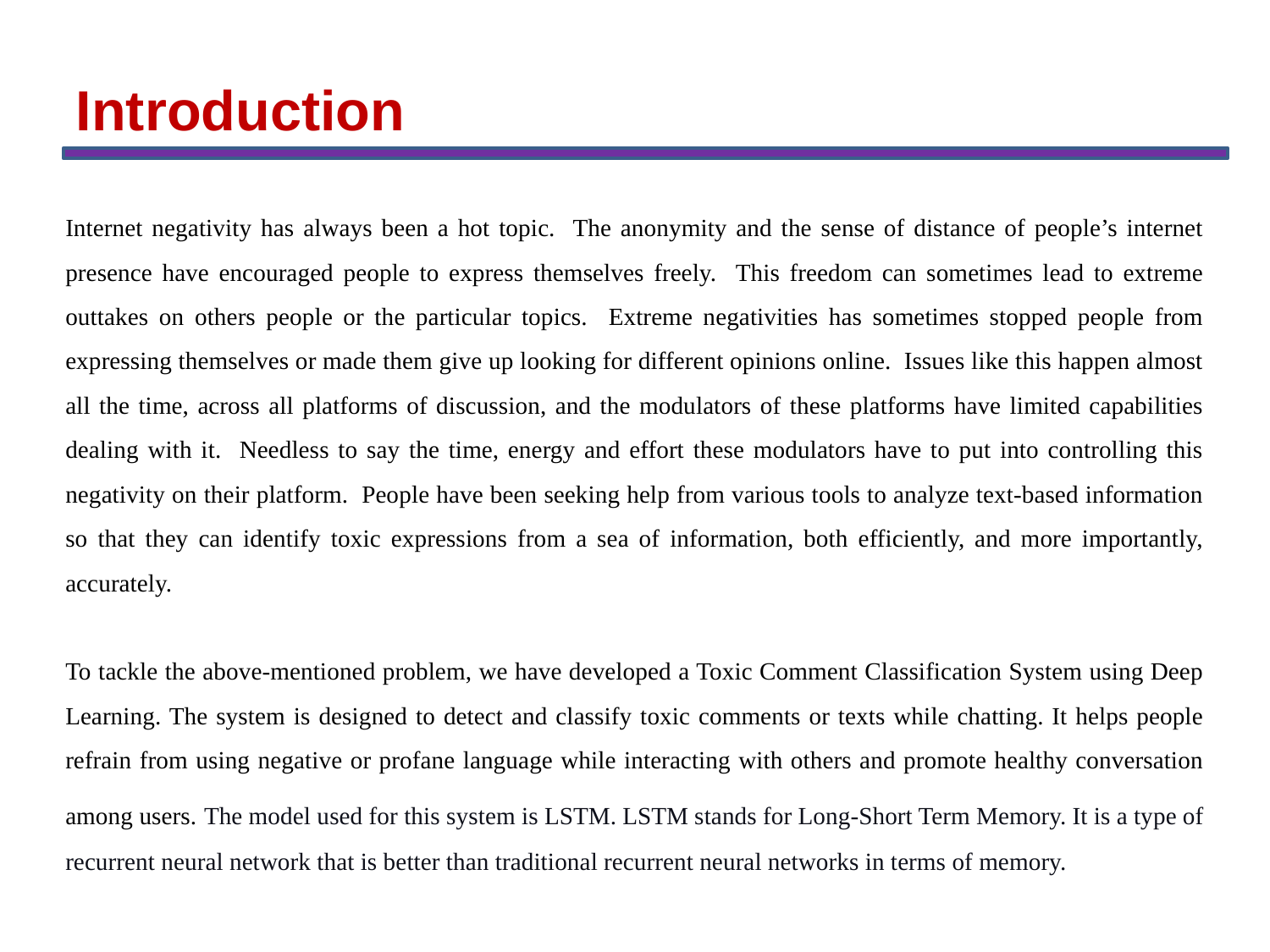

Introduction

Internet negativity has always been a hot topic.  The anonymity and the sense of distance of people’s internet presence have encouraged people to express themselves freely.  This freedom can sometimes lead to extreme outtakes on others people or the particular topics.  Extreme negativities has sometimes stopped people from expressing themselves or made them give up looking for different opinions online.  Issues like this happen almost all the time, across all platforms of discussion, and the modulators of these platforms have limited capabilities dealing with it.  Needless to say the time, energy and effort these modulators have to put into controlling this negativity on their platform.  People have been seeking help from various tools to analyze text-based information so that they can identify toxic expressions from a sea of information, both efficiently, and more importantly, accurately.

To tackle the above-mentioned problem, we have developed a Toxic Comment Classification System using Deep Learning. The system is designed to detect and classify toxic comments or texts while chatting. It helps people refrain from using negative or profane language while interacting with others and promote healthy conversation among users. The model used for this system is LSTM. LSTM stands for Long-Short Term Memory. It is a type of recurrent neural network that is better than traditional recurrent neural networks in terms of memory.